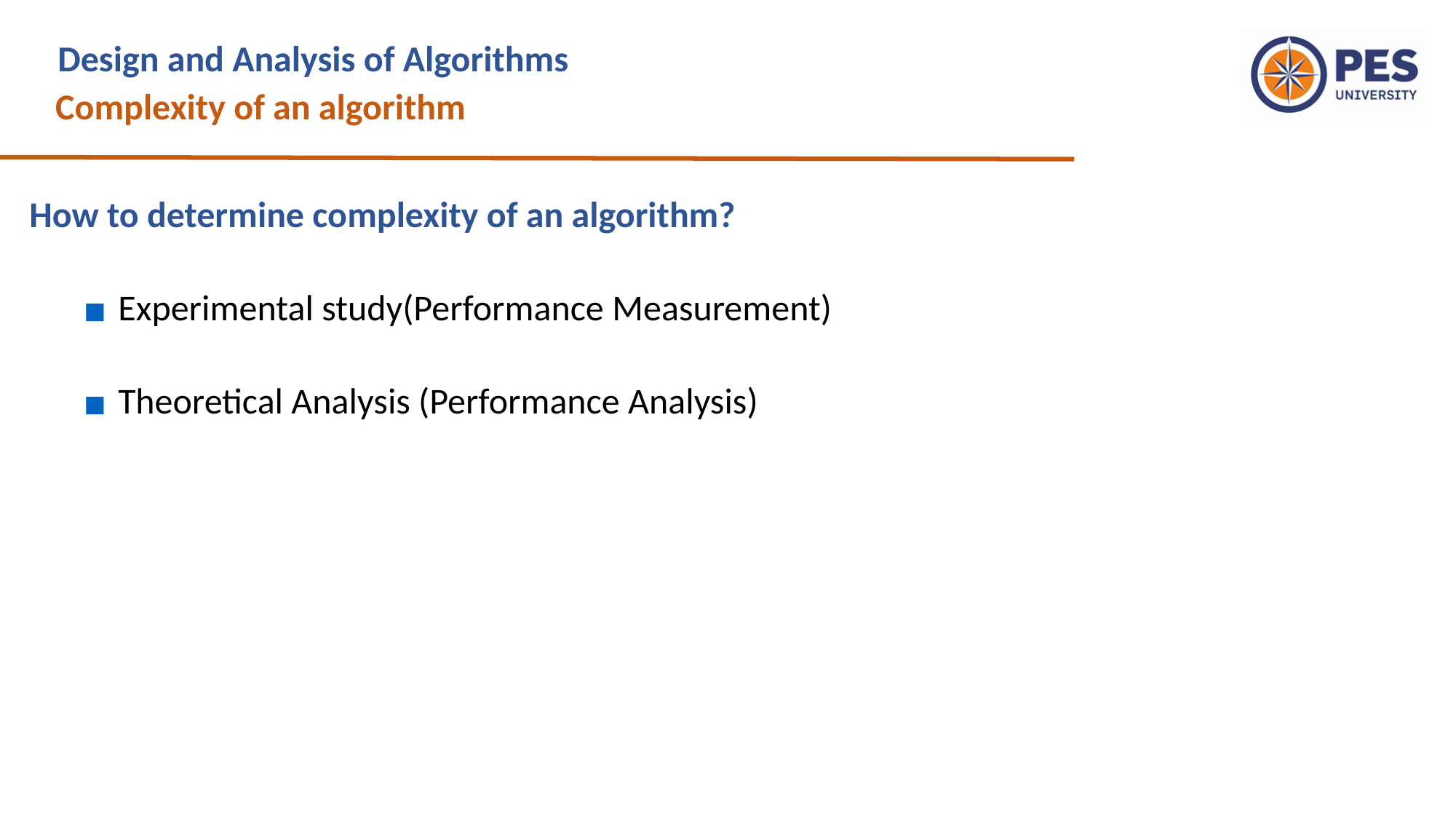

Design and Analysis of Algorithms
Complexity of an algorithm
How to determine complexity of an algorithm?

Experimental study(Performance Measurement)

Theoretical Analysis (Performance Analysis)